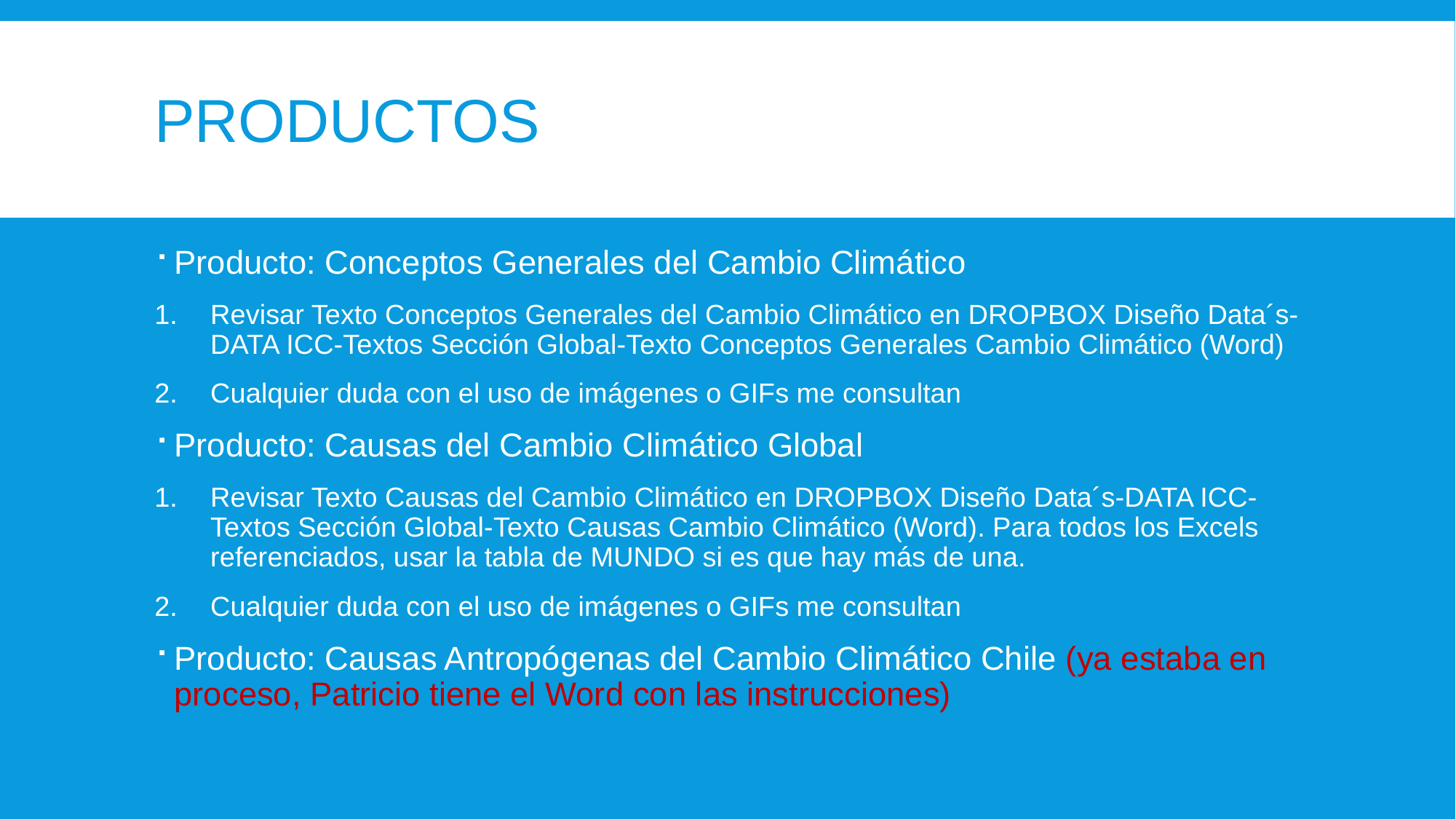

# Productos
Producto: Conceptos Generales del Cambio Climático
Revisar Texto Conceptos Generales del Cambio Climático en DROPBOX Diseño Data´s-DATA ICC-Textos Sección Global-Texto Conceptos Generales Cambio Climático (Word)
Cualquier duda con el uso de imágenes o GIFs me consultan
Producto: Causas del Cambio Climático Global
Revisar Texto Causas del Cambio Climático en DROPBOX Diseño Data´s-DATA ICC-Textos Sección Global-Texto Causas Cambio Climático (Word). Para todos los Excels referenciados, usar la tabla de MUNDO si es que hay más de una.
Cualquier duda con el uso de imágenes o GIFs me consultan
Producto: Causas Antropógenas del Cambio Climático Chile (ya estaba en proceso, Patricio tiene el Word con las instrucciones)